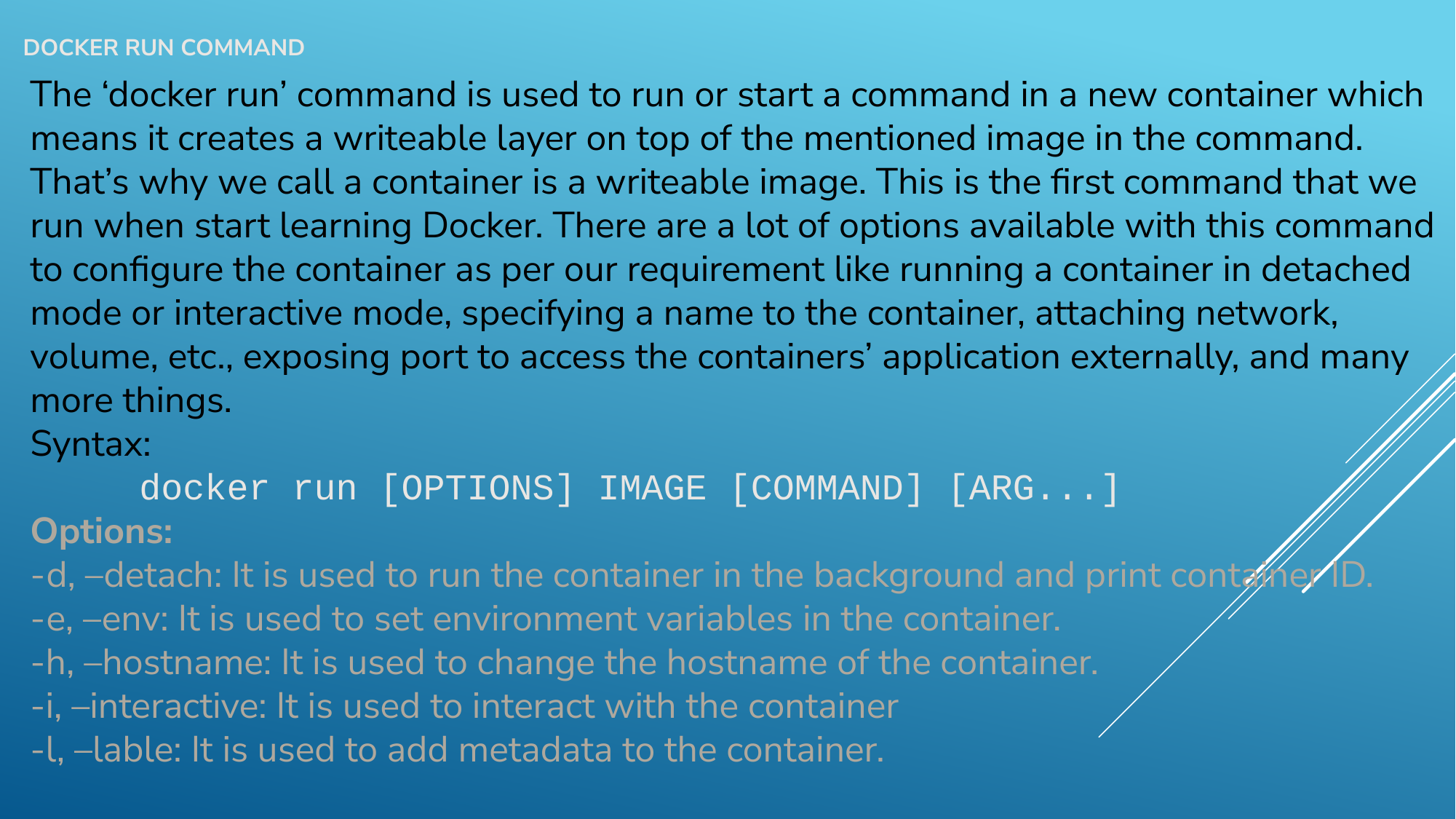

# Docker run Command

The ‘docker run’ command is used to run or start a command in a new container which means it creates a writeable layer on top of the mentioned image in the command. That’s why we call a container is a writeable image. This is the first command that we run when start learning Docker. There are a lot of options available with this command to configure the container as per our requirement like running a container in detached mode or interactive mode, specifying a name to the container, attaching network, volume, etc., exposing port to access the containers’ application externally, and many more things.
Syntax:
	docker run [OPTIONS] IMAGE [COMMAND] [ARG...]
Options:
-d, –detach: It is used to run the container in the background and print container ID.
-e, –env: It is used to set environment variables in the container.
-h, –hostname: It is used to change the hostname of the container.
-i, –interactive: It is used to interact with the container
-l, –lable: It is used to add metadata to the container.